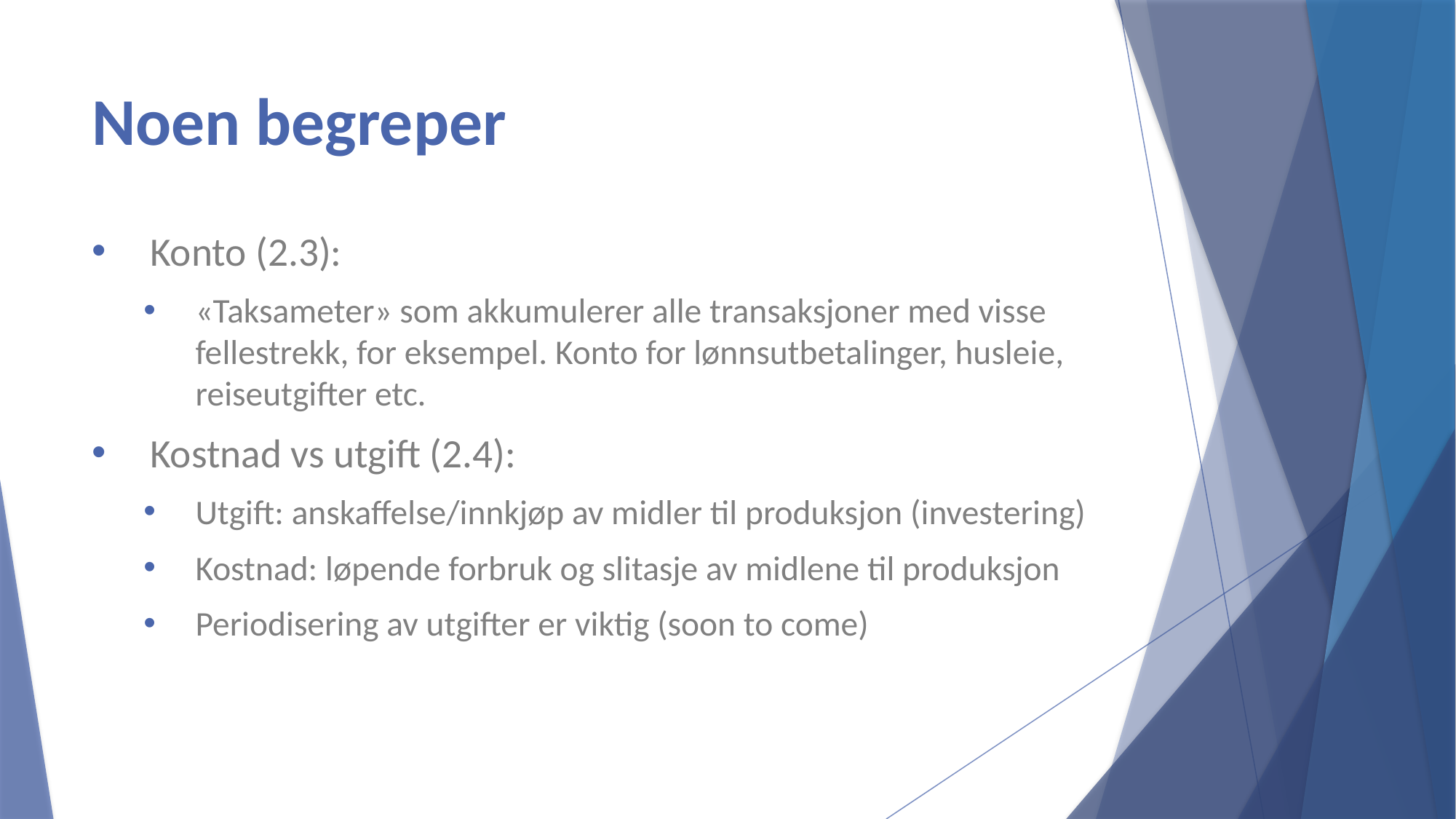

# Noen begreper
Konto (2.3):
«Taksameter» som akkumulerer alle transaksjoner med visse fellestrekk, for eksempel. Konto for lønnsutbetalinger, husleie, reiseutgifter etc.
Kostnad vs utgift (2.4):
Utgift: anskaffelse/innkjøp av midler til produksjon (investering)
Kostnad: løpende forbruk og slitasje av midlene til produksjon
Periodisering av utgifter er viktig (soon to come)